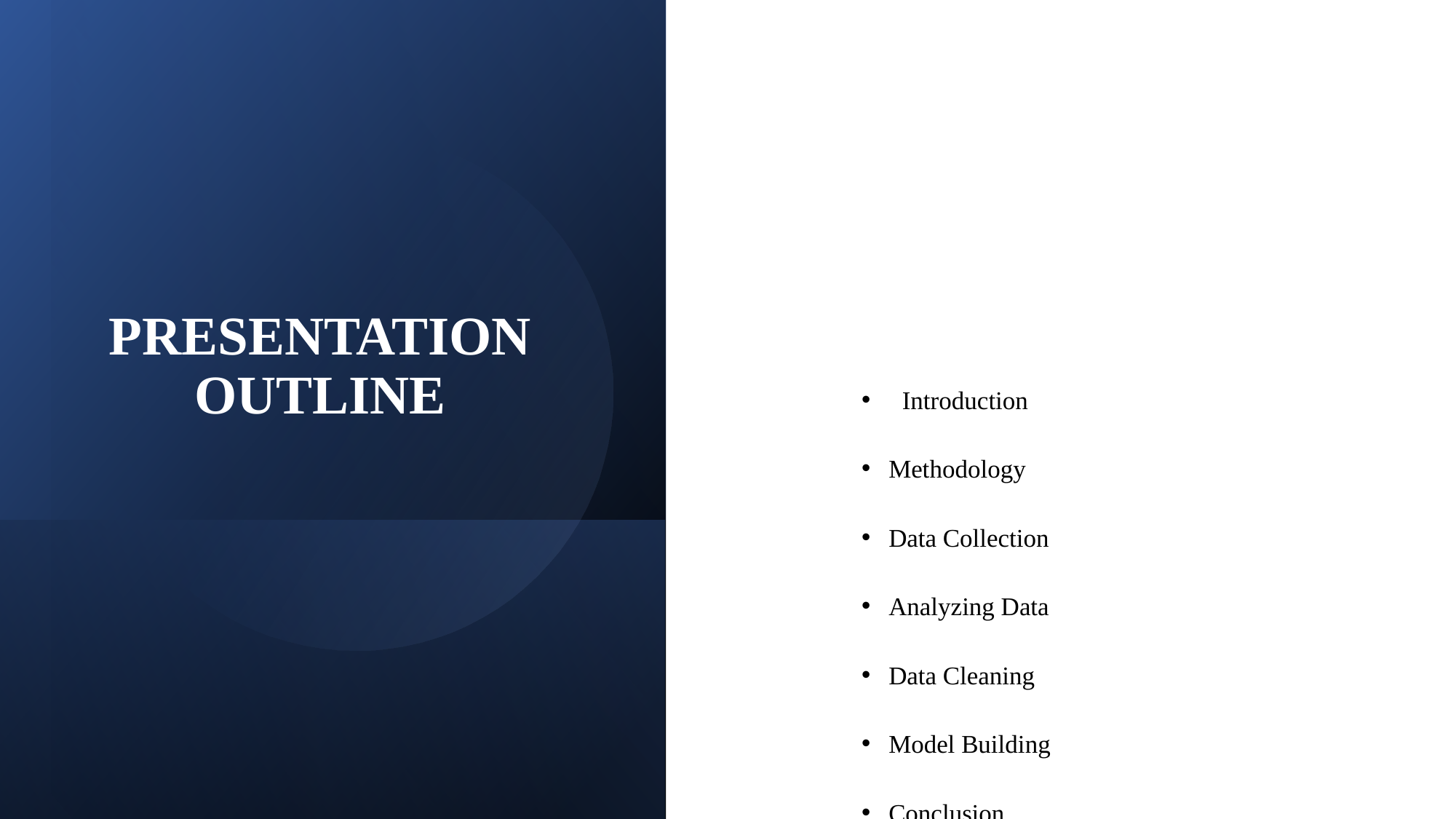

Introduction
Methodology
Data Collection
Analyzing Data
Data Cleaning
Model Building
Conclusion

# PRESENTATION OUTLINE